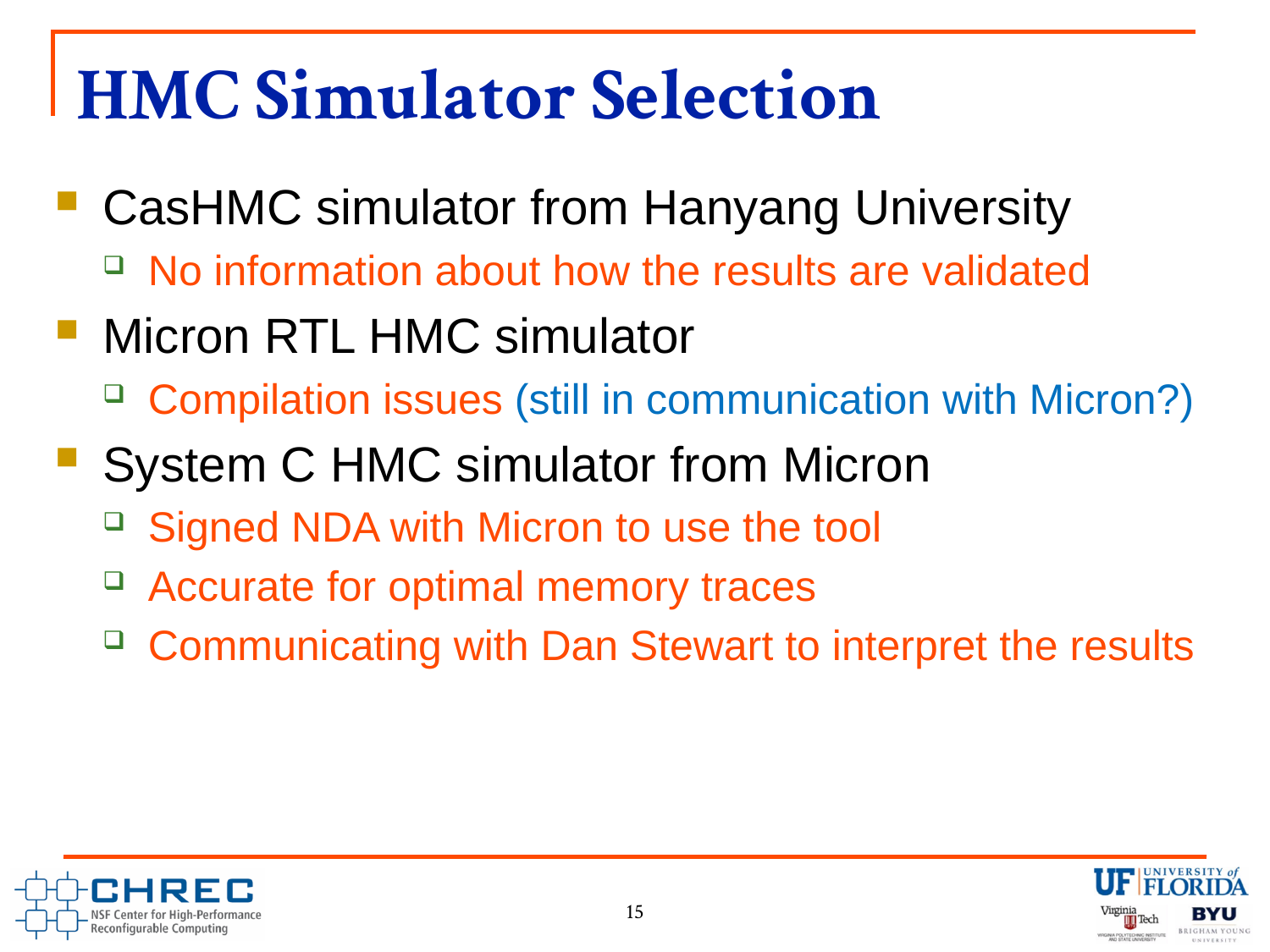

# HMC Simulator Selection
CasHMC simulator from Hanyang University
No information about how the results are validated
Micron RTL HMC simulator
Compilation issues (still in communication with Micron?)
System C HMC simulator from Micron
Signed NDA with Micron to use the tool
Accurate for optimal memory traces
Communicating with Dan Stewart to interpret the results

15